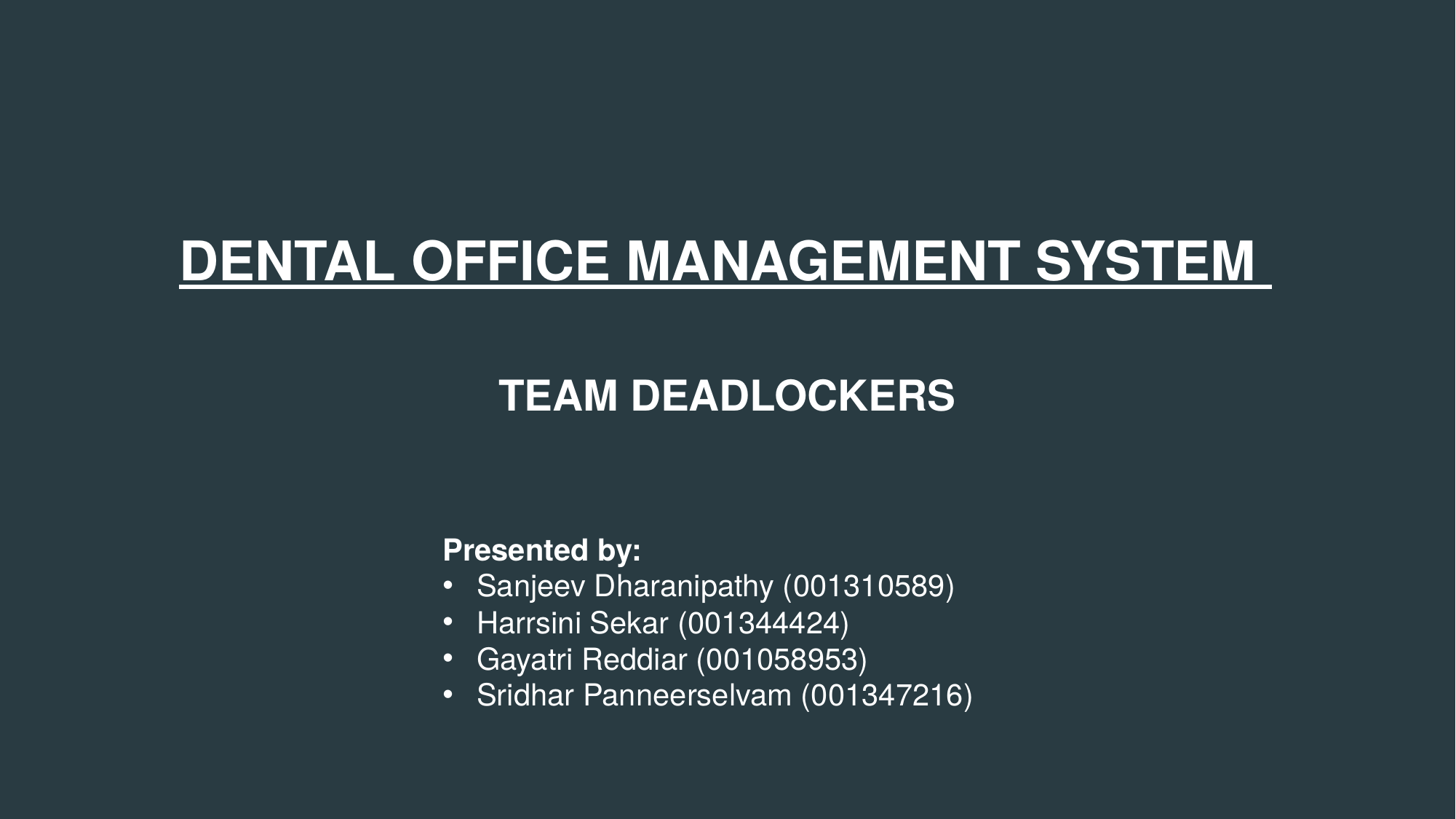

# DENTal Office management SYSTEM
TEAM DEADLOCKERS
Presented by:
Sanjeev Dharanipathy (001310589)
Harrsini Sekar (001344424)
Gayatri Reddiar (001058953)
Sridhar Panneerselvam (001347216)